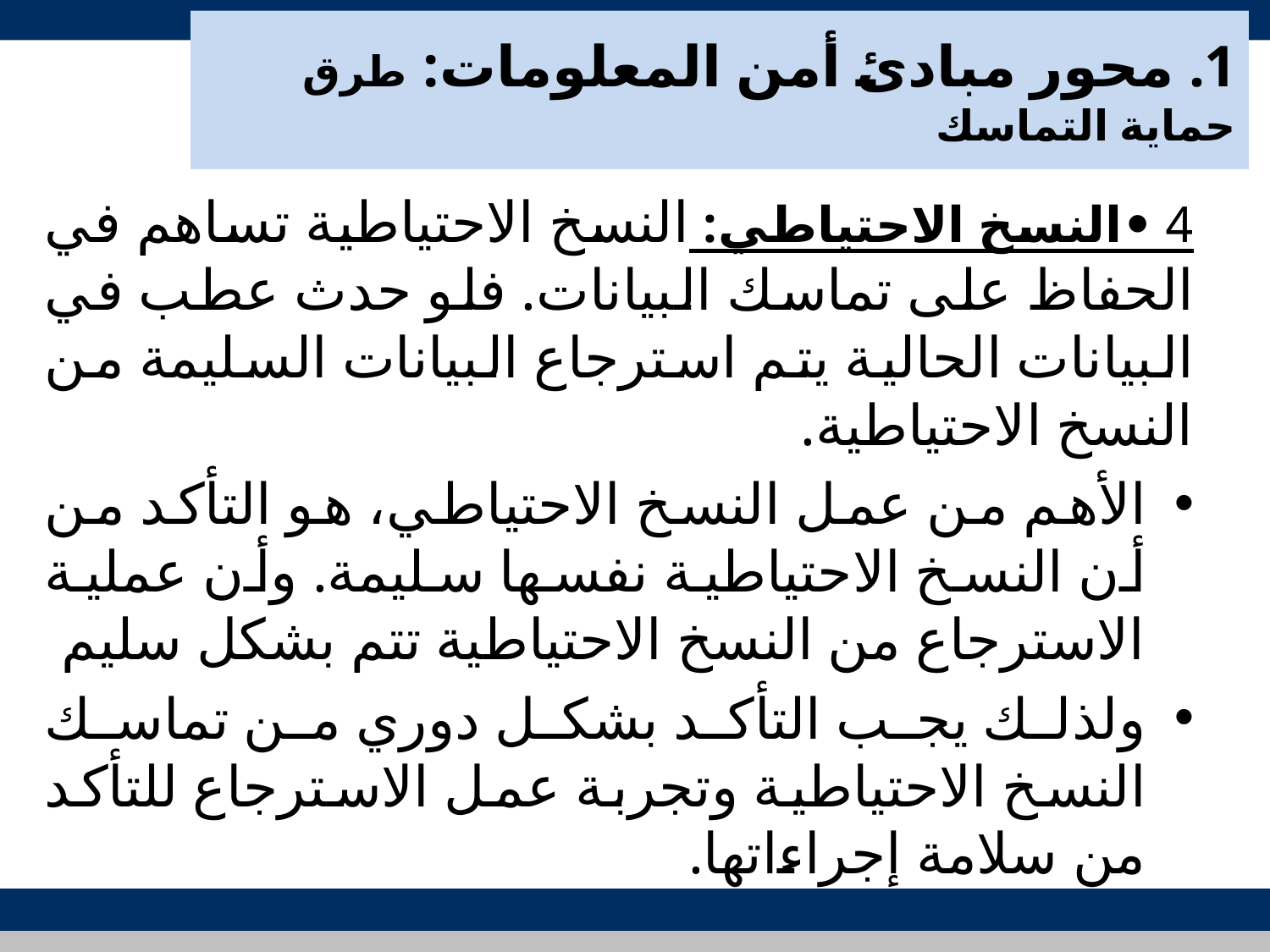

# 1. محور مبادئ أمن المعلومات: طرق حماية التماسك
4 •	النسخ الاحتياطي: النسخ الاحتياطية تساهم في الحفاظ على تماسك البيانات. فلو حدث عطب في البيانات الحالية يتم استرجاع البيانات السليمة من النسخ الاحتياطية.
الأهم من عمل النسخ الاحتياطي، هو التأكد من أن النسخ الاحتياطية نفسها سليمة. وأن عملية الاسترجاع من النسخ الاحتياطية تتم بشكل سليم
ولذلك يجب التأكد بشكل دوري من تماسك النسخ الاحتياطية وتجربة عمل الاسترجاع للتأكد من سلامة إجراءاتها.